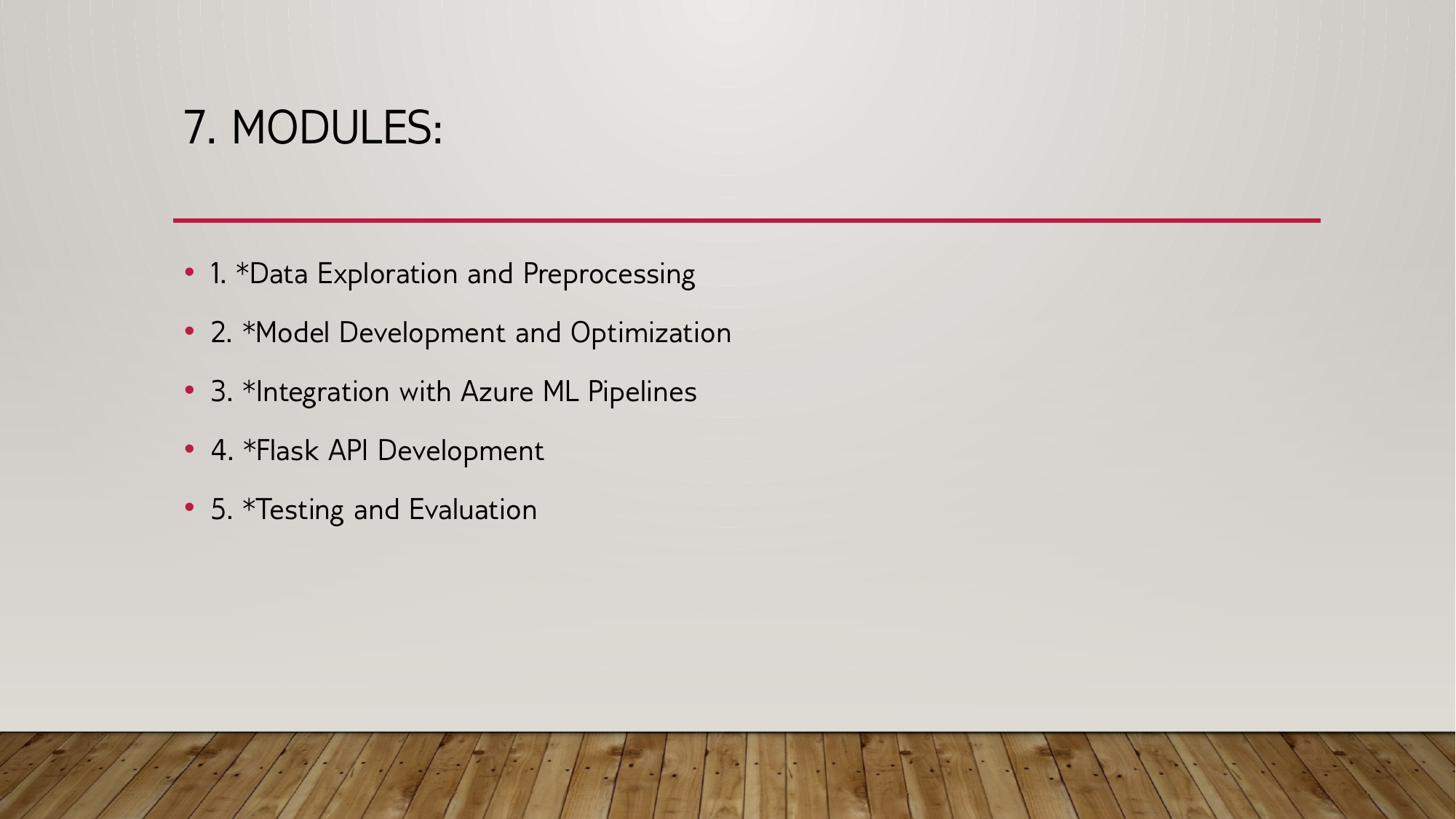

# 7. Modules:
1. *Data Exploration and Preprocessing
2. *Model Development and Optimization
3. *Integration with Azure ML Pipelines
4. *Flask API Development
5. *Testing and Evaluation